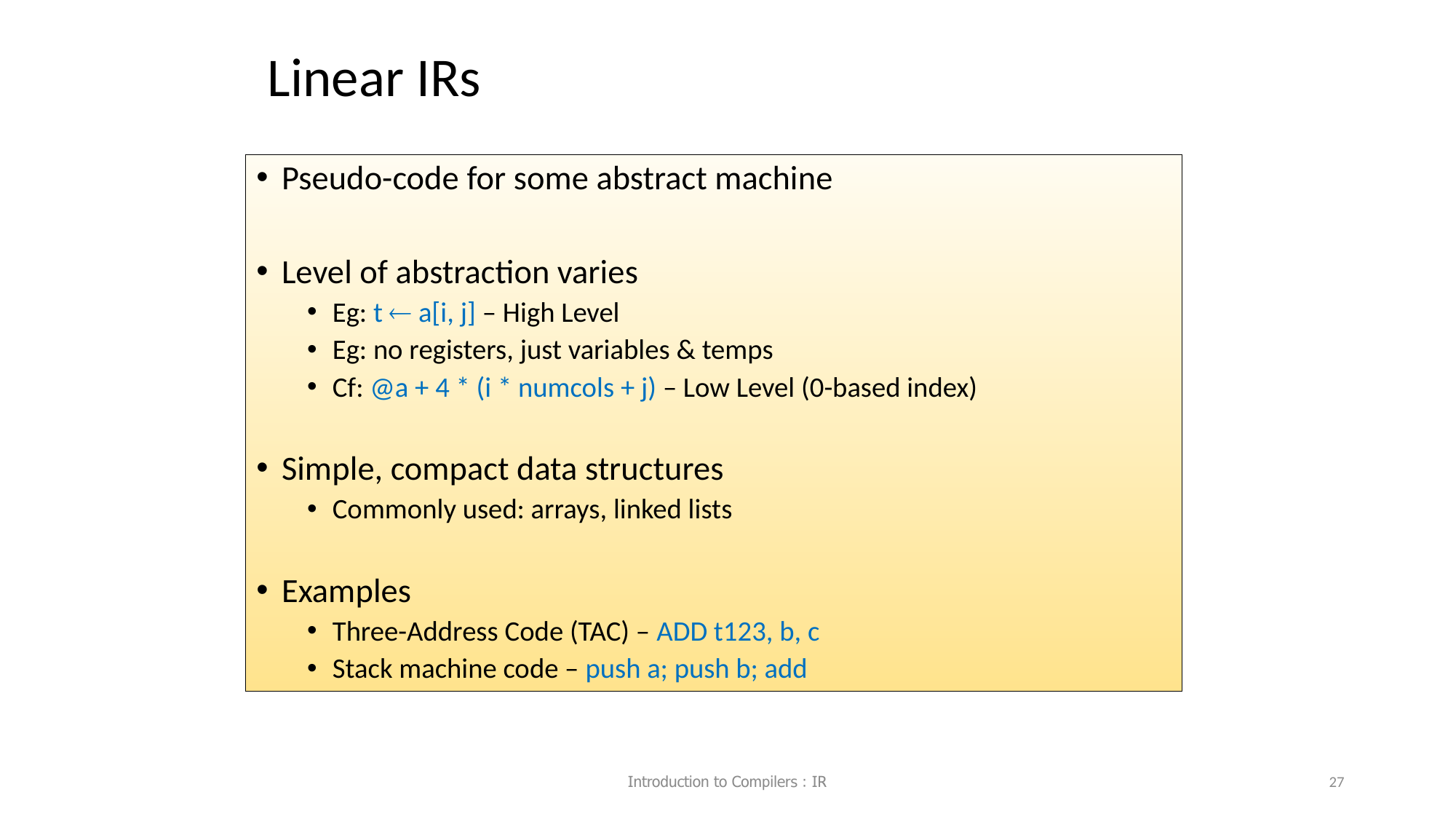

Linear IRs
Pseudo-code for some abstract machine

Level of abstraction varies
Eg: t ← a[i, j] – High Level
Eg: no registers, just variables & temps
Cf: @a + 4 * (i * numcols + j) – Low Level (0-based index)

Simple, compact data structures
Commonly used: arrays, linked lists

Examples
Three-Address Code (TAC) – ADD t123, b, c
Stack machine code – push a; push b; add
Introduction to Compilers : IR
27